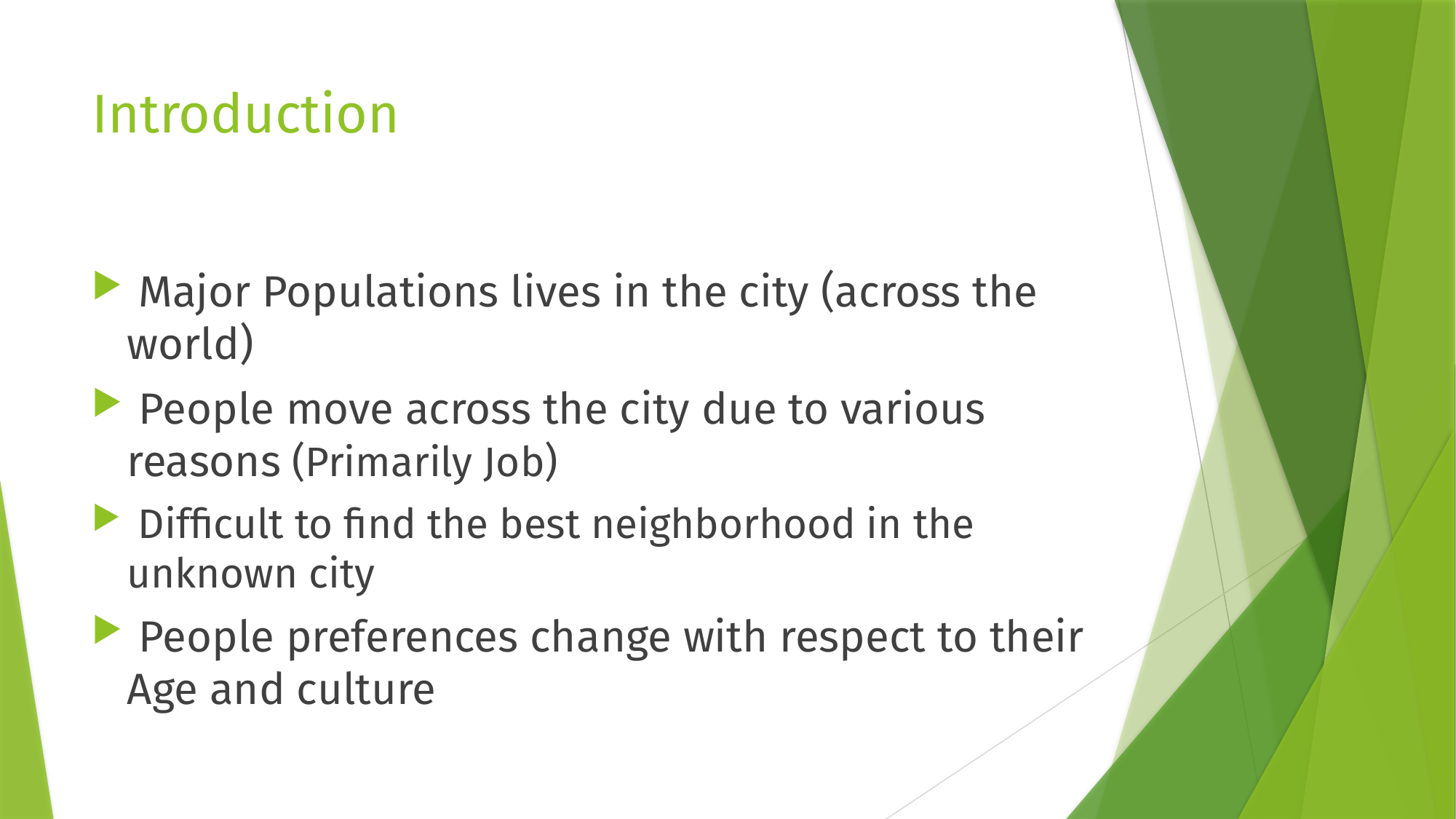

# Introduction
 Major Populations lives in the city (across the world)
 People move across the city due to various reasons (Primarily Job)
 Difficult to find the best neighborhood in the unknown city
 People preferences change with respect to their Age and culture